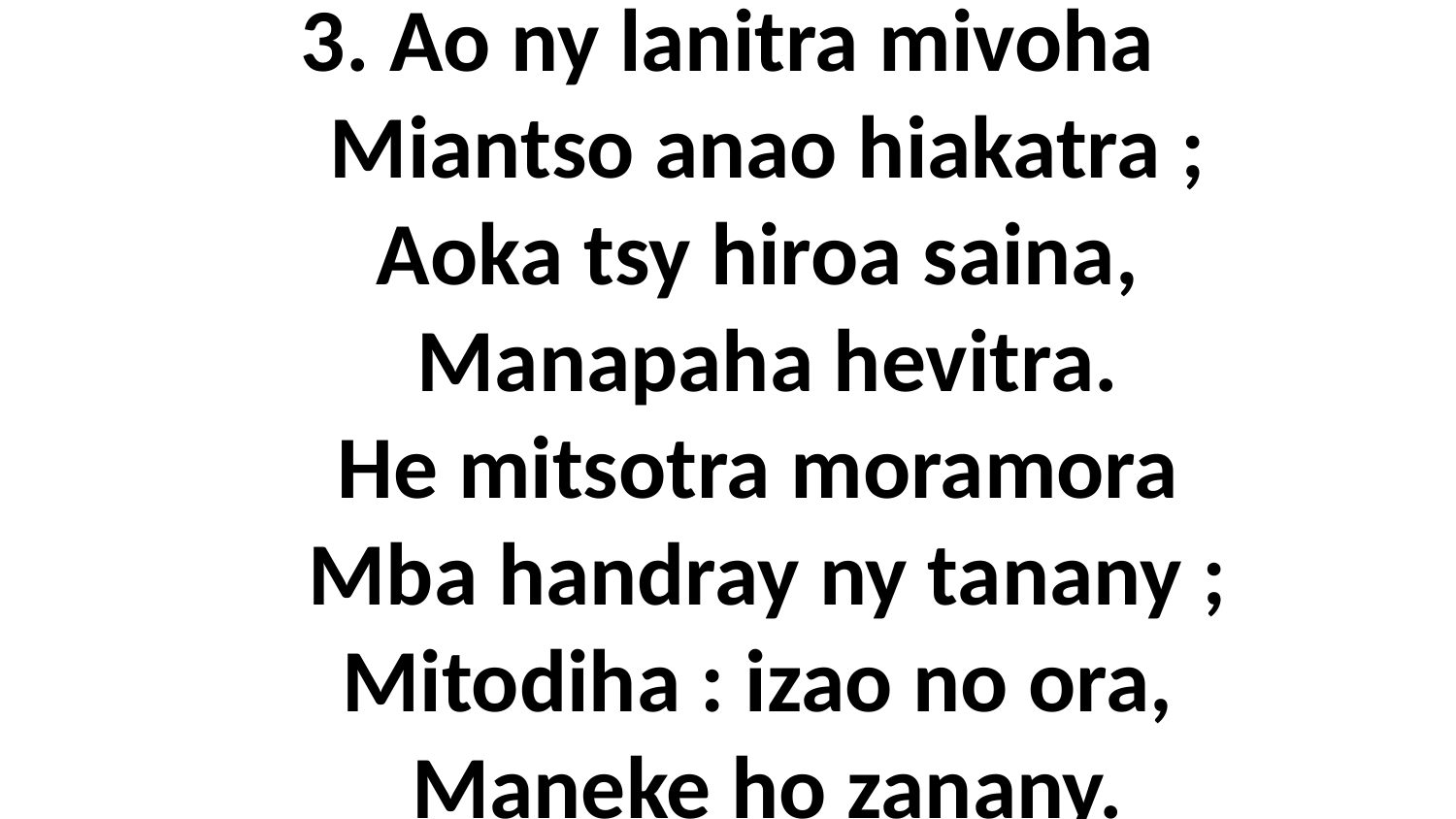

# 3. Ao ny lanitra mivoha Miantso anao hiakatra ; Aoka tsy hiroa saina, Manapaha hevitra. He mitsotra moramora Mba handray ny tanany ; Mitodiha : izao no ora, Maneke ho zanany.